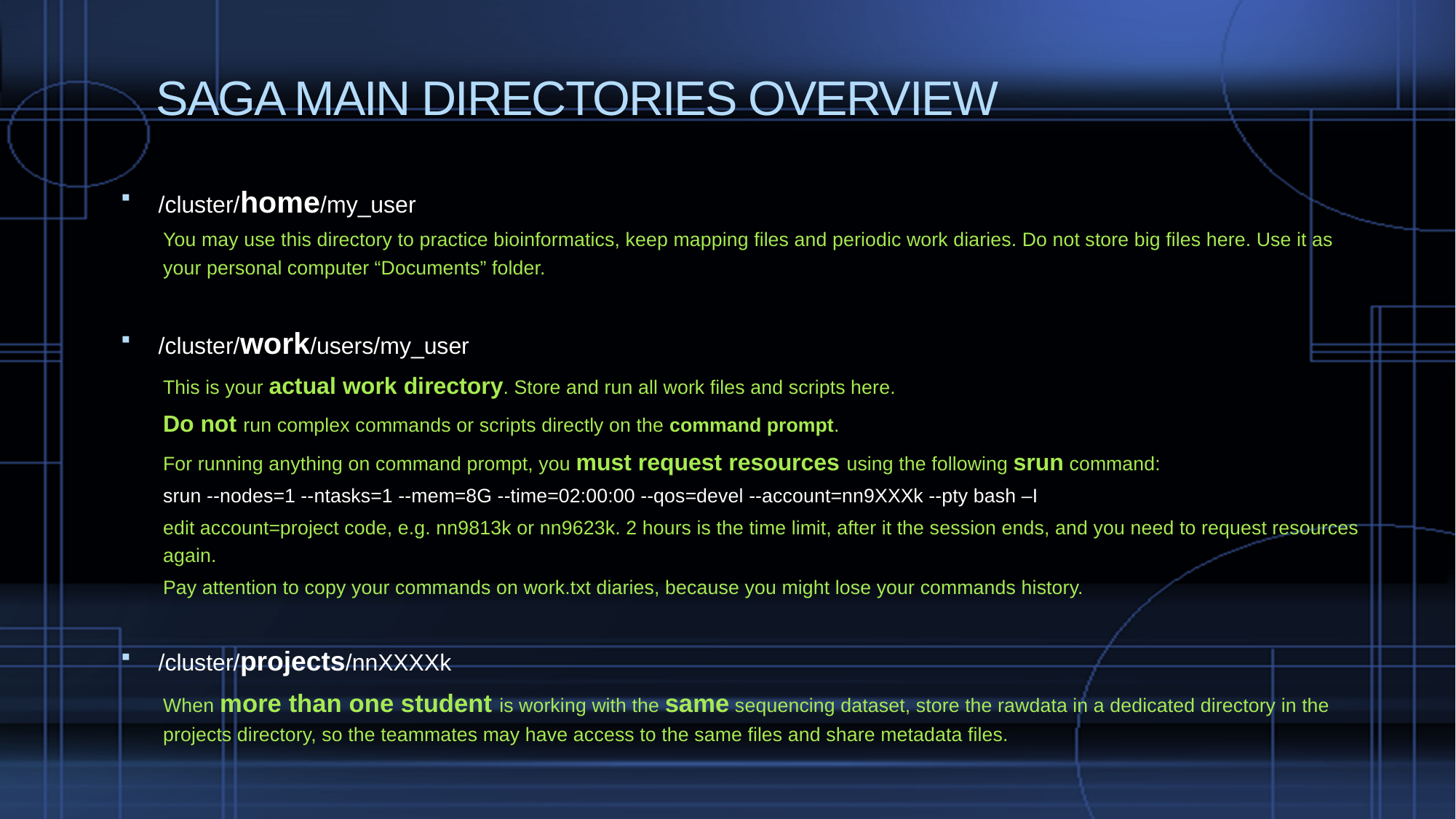

# SAGA MAIN DIRECTORIES OVERVIEW
/cluster/home/my_user
You may use this directory to practice bioinformatics, keep mapping files and periodic work diaries. Do not store big files here. Use it as your personal computer “Documents” folder.

/cluster/work/users/my_user
This is your actual work directory. Store and run all work files and scripts here.
Do not run complex commands or scripts directly on the command prompt.
For running anything on command prompt, you must request resources using the following srun command:
srun --nodes=1 --ntasks=1 --mem=8G --time=02:00:00 --qos=devel --account=nn9XXXk --pty bash –I
edit account=project code, e.g. nn9813k or nn9623k. 2 hours is the time limit, after it the session ends, and you need to request resources again.
Pay attention to copy your commands on work.txt diaries, because you might lose your commands history.

/cluster/projects/nnXXXXk
When more than one student is working with the same sequencing dataset, store the rawdata in a dedicated directory in the projects directory, so the teammates may have access to the same files and share metadata files.